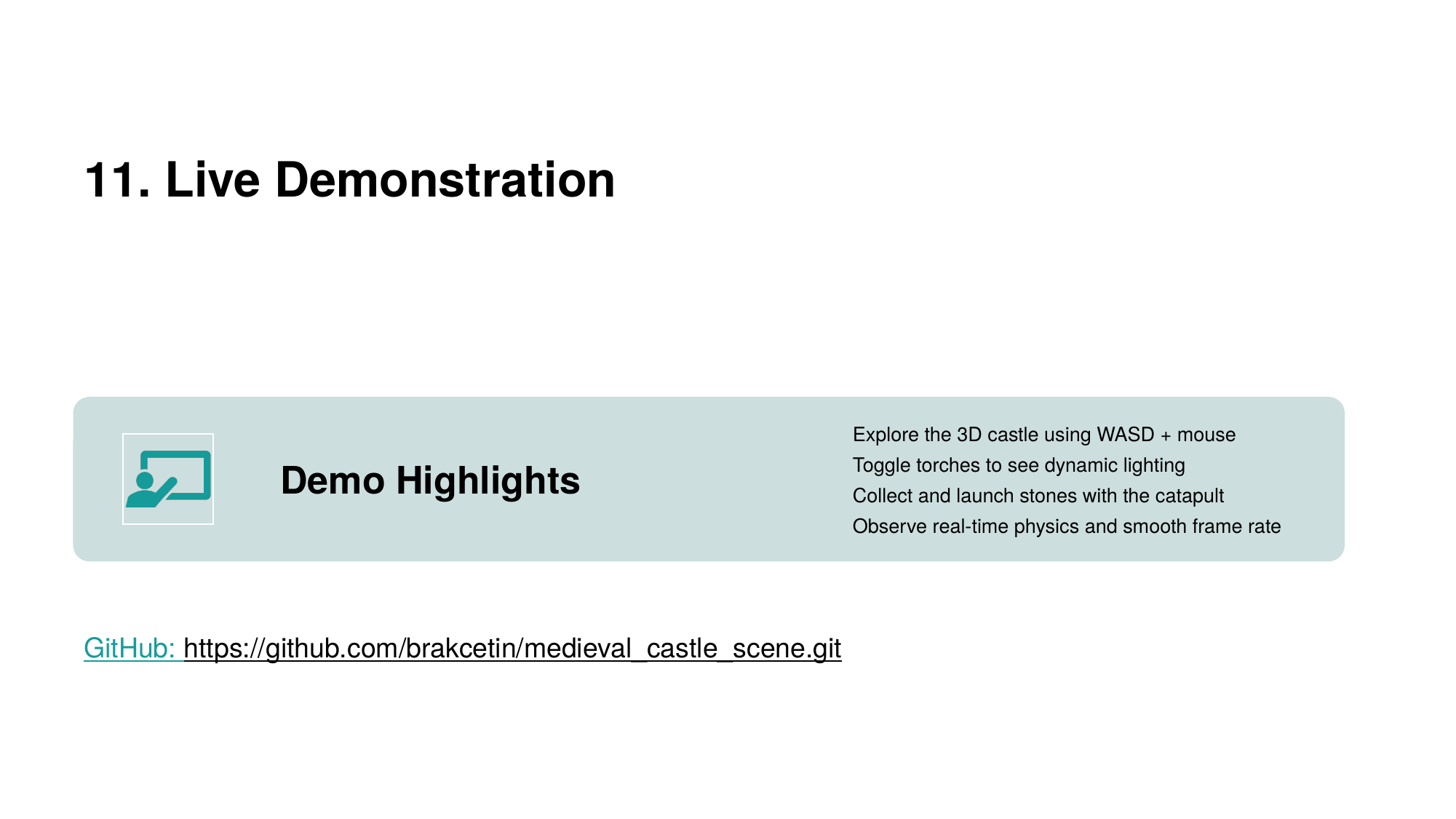

# 11. Live Demonstration
Demo Highlights
Explore the 3D castle using WASD + mouse
Toggle torches to see dynamic lighting
Collect and launch stones with the catapult
Observe real-time physics and smooth frame rate
GitHub: https://github.com/brakcetin/medieval_castle_scene.git